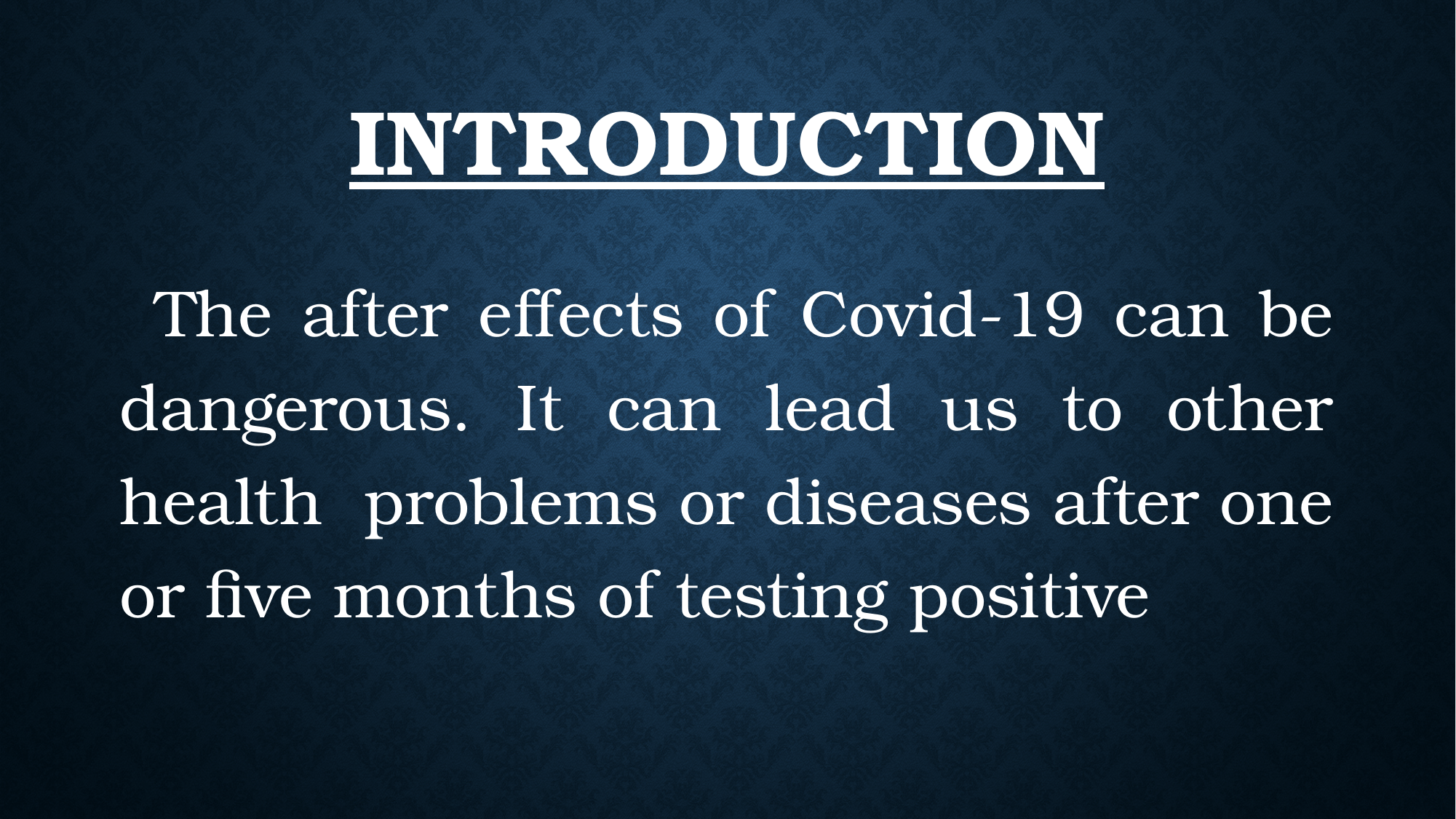

# introduction
  The after effects of Covid-19 can be dangerous. It can lead us to other health  problems or diseases after one or five months of testing positive